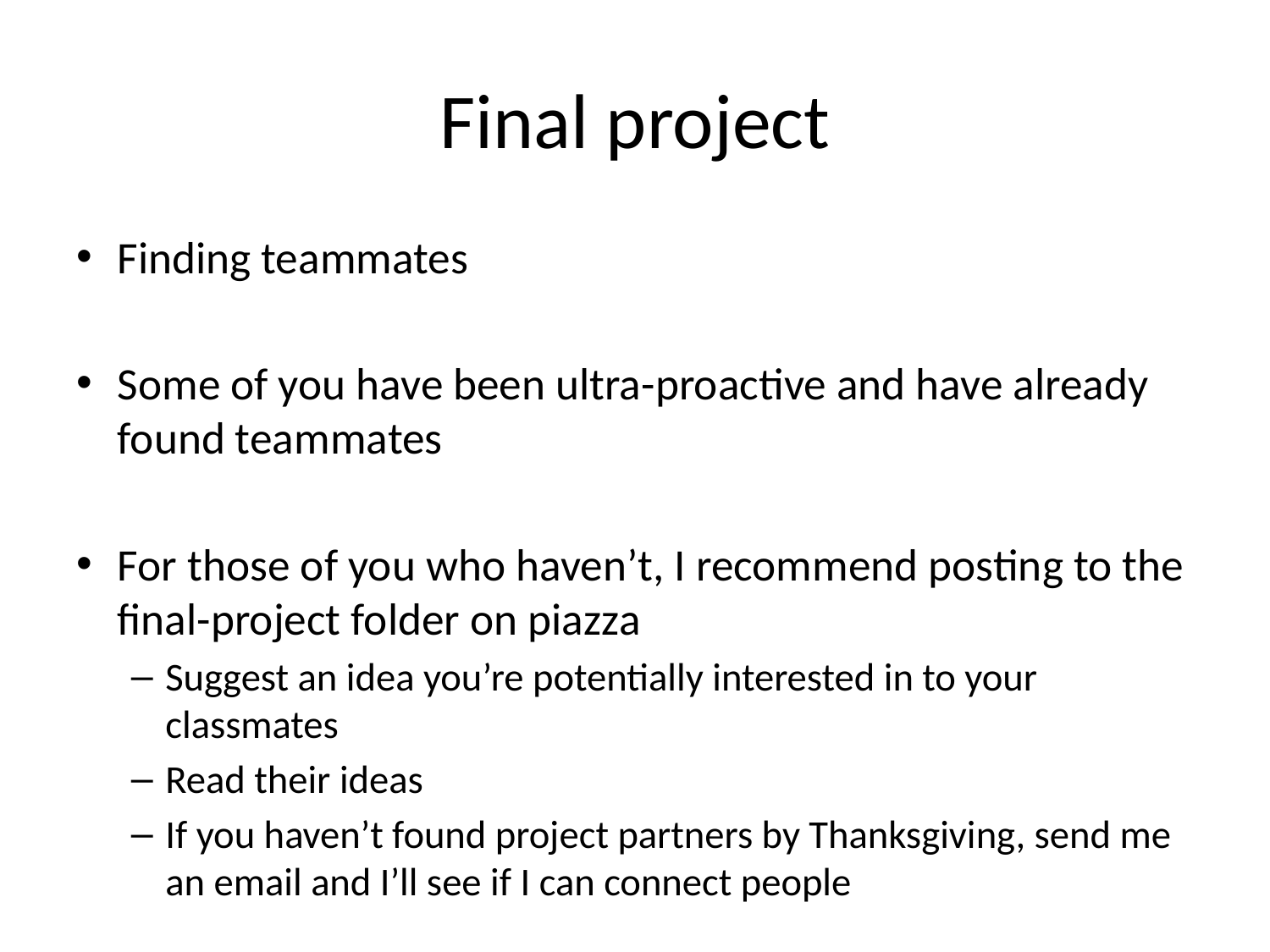

# Final project
Finding teammates

Some of you have been ultra-proactive and have already found teammates

For those of you who haven’t, I recommend posting to the final-project folder on piazza
Suggest an idea you’re potentially interested in to your classmates
Read their ideas
If you haven’t found project partners by Thanksgiving, send me an email and I’ll see if I can connect people